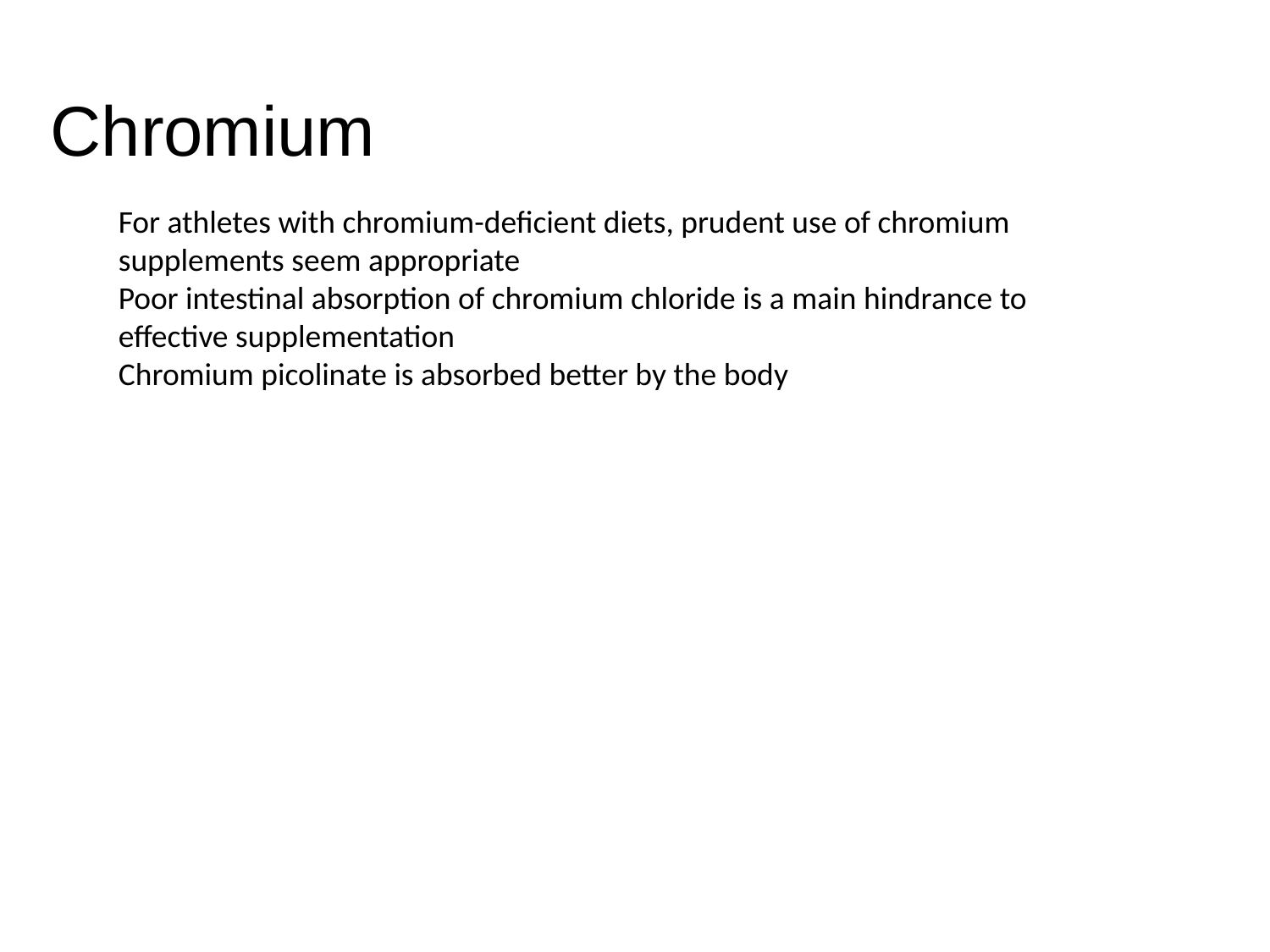

# Chromium
For athletes with chromium-deficient diets, prudent use of chromium supplements seem appropriate
Poor intestinal absorption of chromium chloride is a main hindrance to effective supplementation
Chromium picolinate is absorbed better by the body